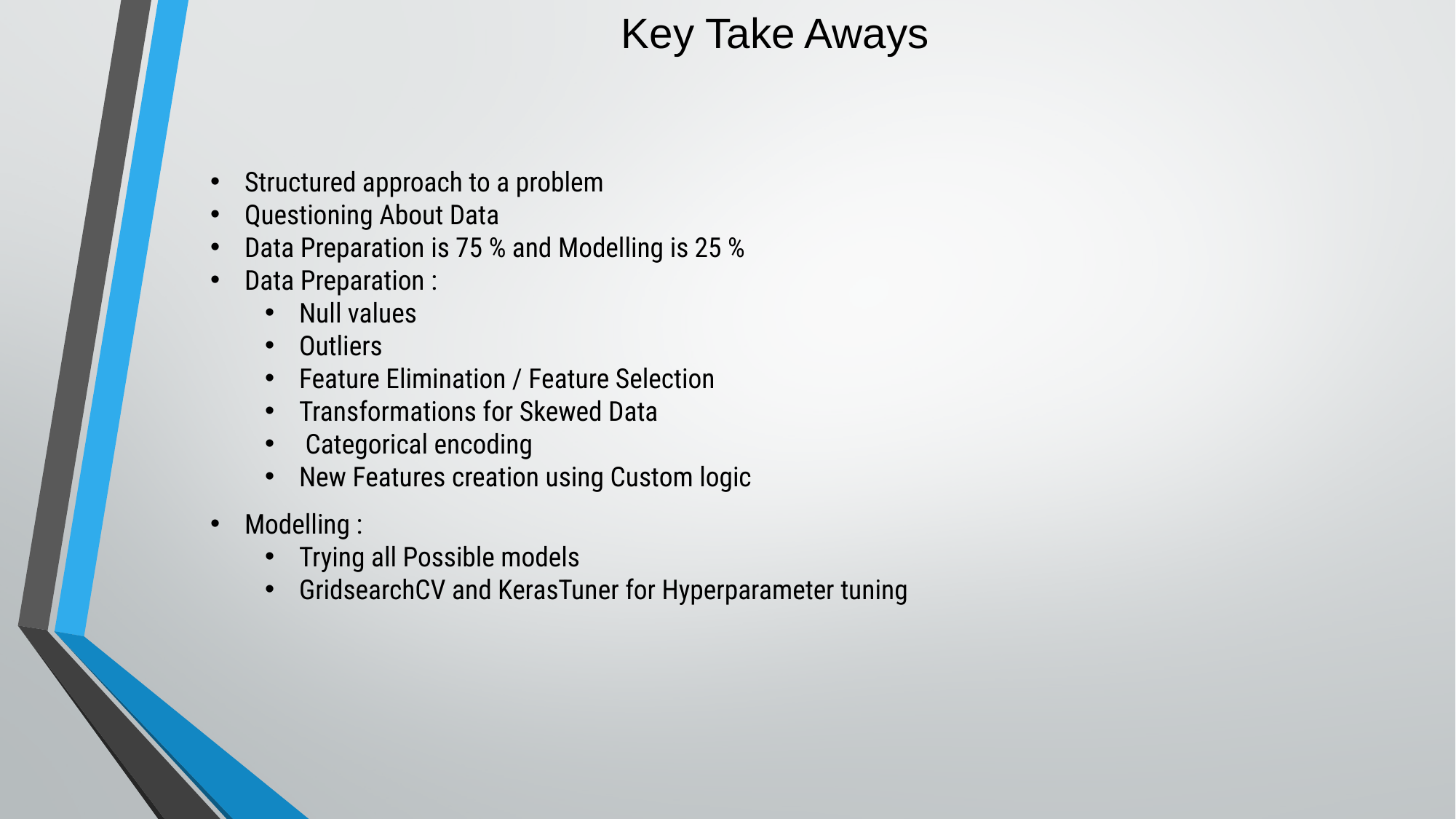

# Key Take Aways
Structured approach to a problem
Questioning About Data
Data Preparation is 75 % and Modelling is 25 %
Data Preparation :
Null values
Outliers
Feature Elimination / Feature Selection
Transformations for Skewed Data
 Categorical encoding
New Features creation using Custom logic
Modelling :
Trying all Possible models
GridsearchCV and KerasTuner for Hyperparameter tuning